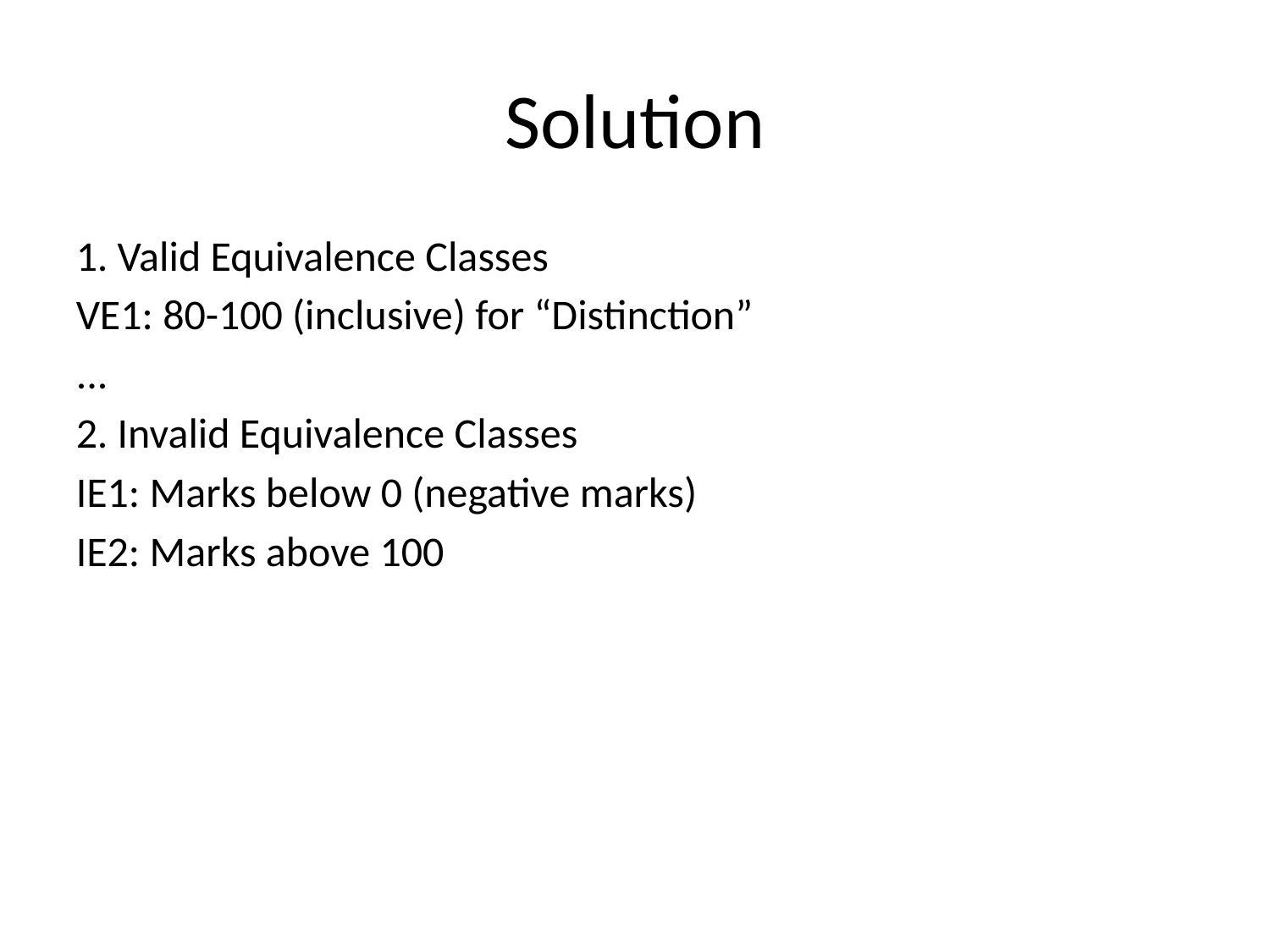

# Solution
1. Valid Equivalence Classes
VE1: 80-100 (inclusive) for “Distinction”
...
2. Invalid Equivalence Classes
IE1: Marks below 0 (negative marks)
IE2: Marks above 100